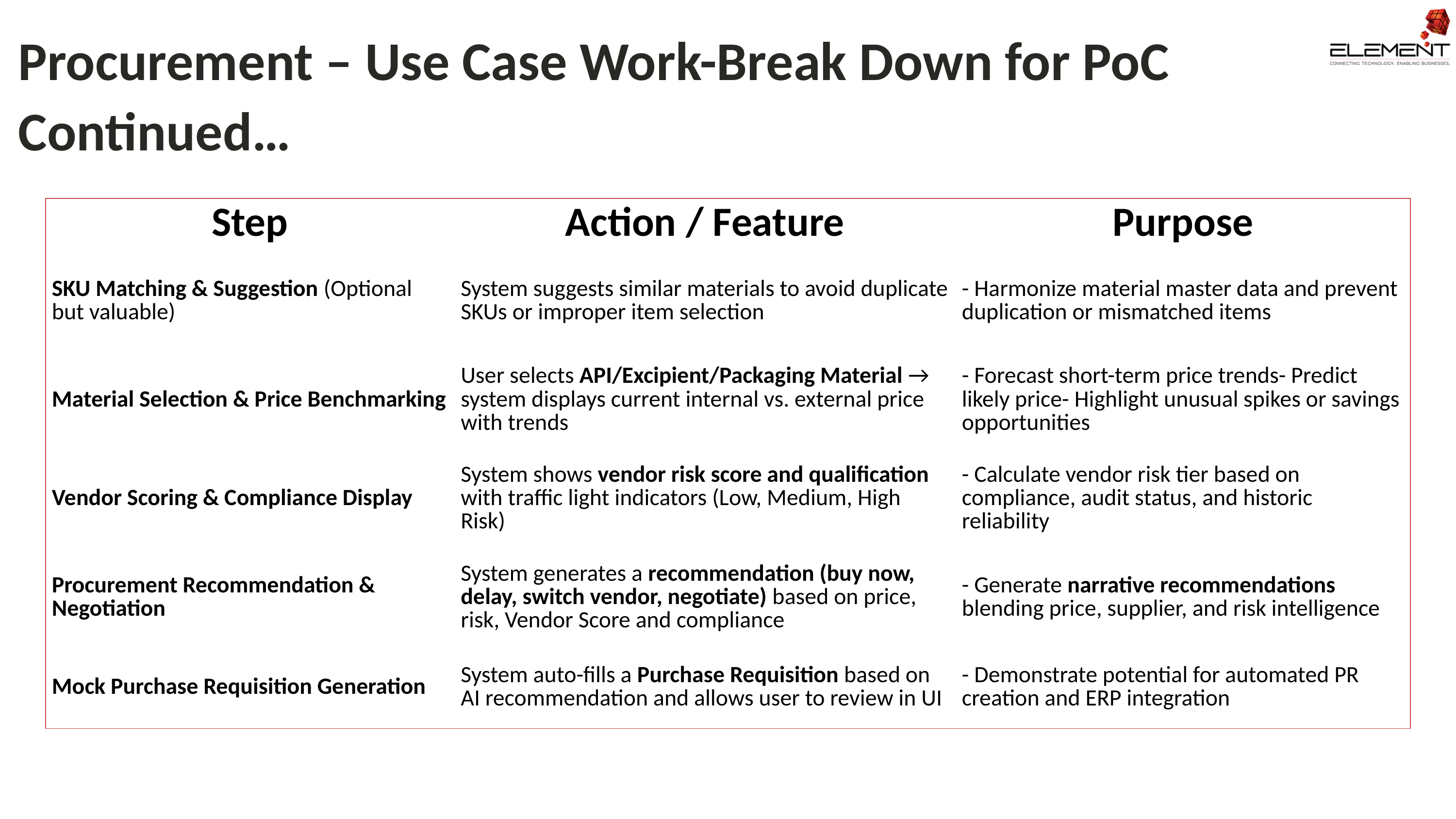

Procurement – Use Case Work-Break Down for PoC
Continued…
| Step | Action / Feature | Purpose |
| --- | --- | --- |
| SKU Matching & Suggestion (Optional but valuable) | System suggests similar materials to avoid duplicate SKUs or improper item selection | - Harmonize material master data and prevent duplication or mismatched items |
| Material Selection & Price Benchmarking | User selects API/Excipient/Packaging Material → system displays current internal vs. external price with trends | - Forecast short-term price trends- Predict likely price- Highlight unusual spikes or savings opportunities |
| Vendor Scoring & Compliance Display | System shows vendor risk score and qualification with traffic light indicators (Low, Medium, High Risk) | - Calculate vendor risk tier based on compliance, audit status, and historic reliability |
| Procurement Recommendation & Negotiation | System generates a recommendation (buy now, delay, switch vendor, negotiate) based on price, risk, Vendor Score and compliance | - Generate narrative recommendations blending price, supplier, and risk intelligence |
| Mock Purchase Requisition Generation | System auto-fills a Purchase Requisition based on AI recommendation and allows user to review in UI | - Demonstrate potential for automated PR creation and ERP integration |